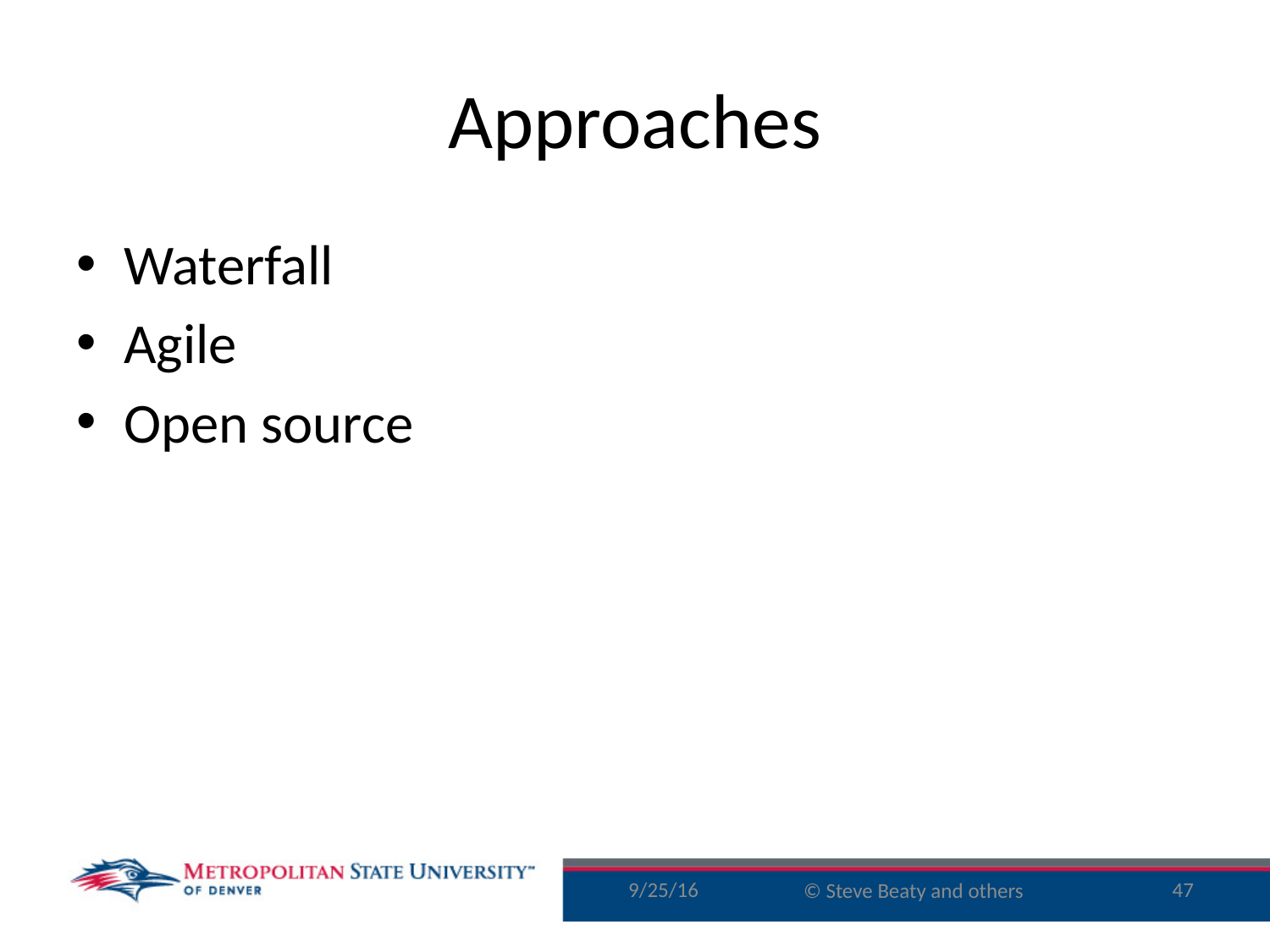

# Approaches
Waterfall
Agile
Open source
9/25/16
47
© Steve Beaty and others